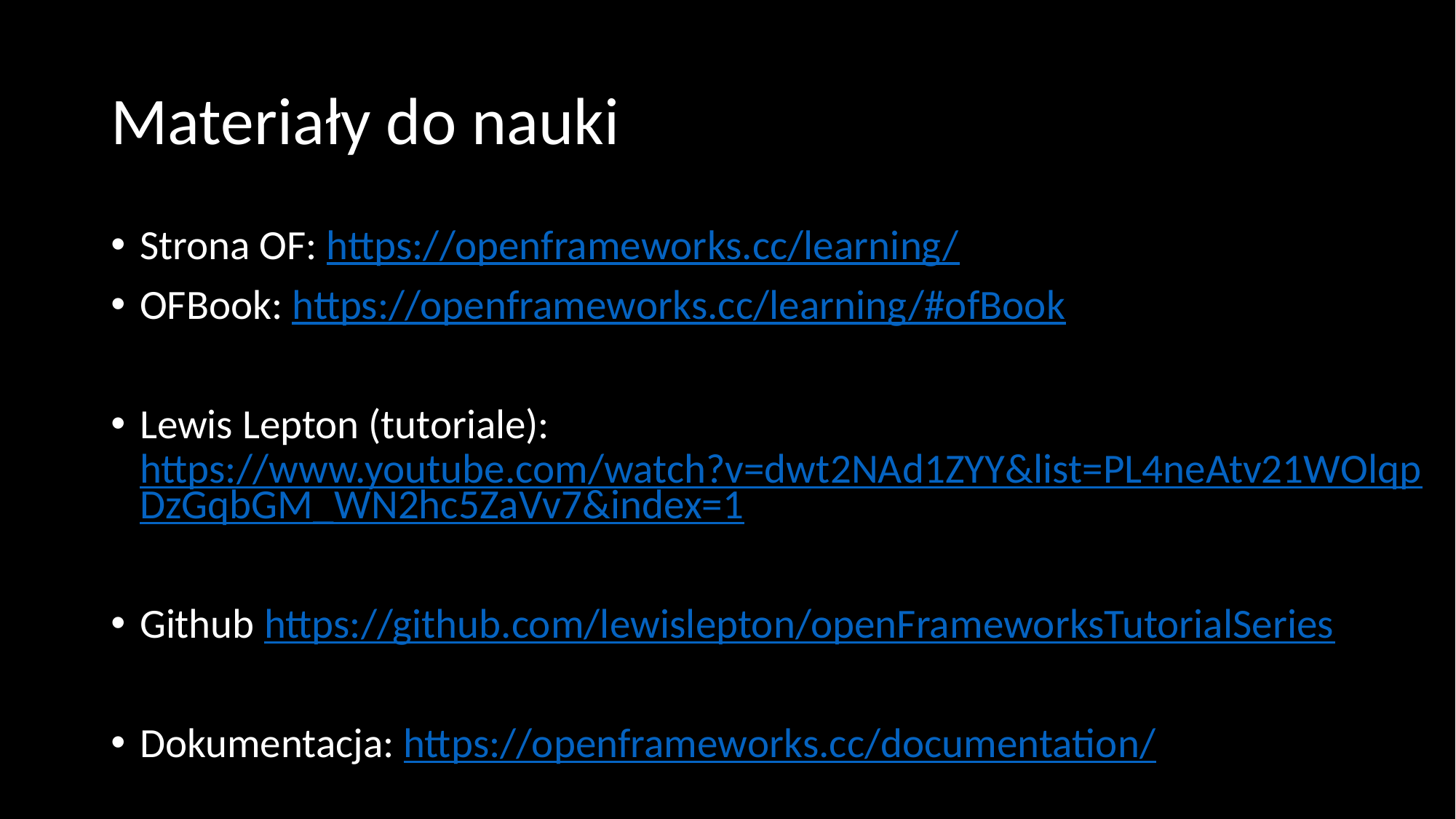

# Materiały do nauki
Strona OF: https://openframeworks.cc/learning/
OFBook: https://openframeworks.cc/learning/#ofBook

Lewis Lepton (tutoriale): https://www.youtube.com/watch?v=dwt2NAd1ZYY&list=PL4neAtv21WOlqpDzGqbGM_WN2hc5ZaVv7&index=1

Github https://github.com/lewislepton/openFrameworksTutorialSeries

Dokumentacja: https://openframeworks.cc/documentation/